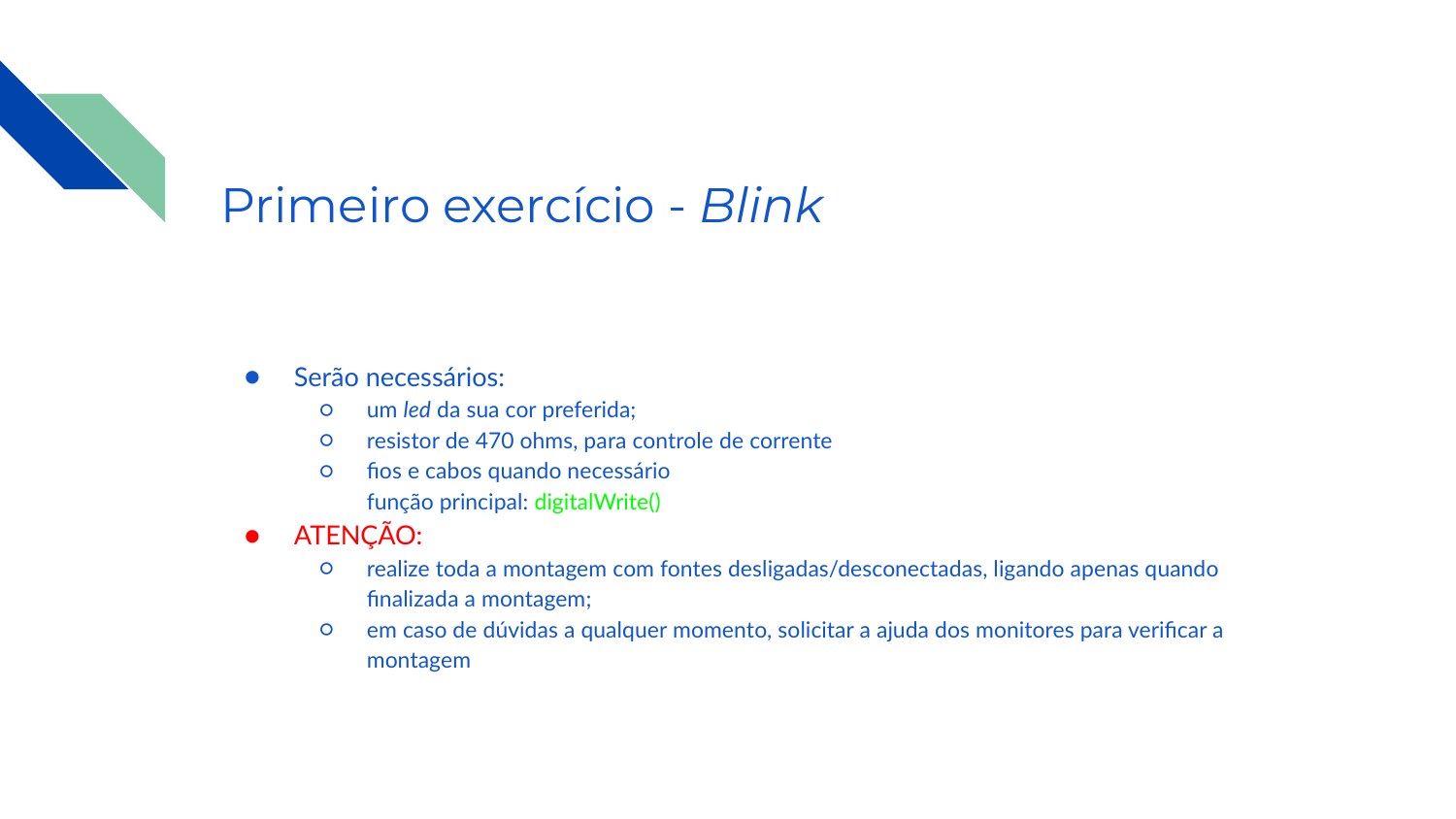

# Primeiro exercício - Blink
Serão necessários:
um led da sua cor preferida;
resistor de 470 ohms, para controle de corrente
fios e cabos quando necessário
função principal: digitalWrite()
ATENÇÃO:
realize toda a montagem com fontes desligadas/desconectadas, ligando apenas quando finalizada a montagem;
em caso de dúvidas a qualquer momento, solicitar a ajuda dos monitores para verificar a montagem